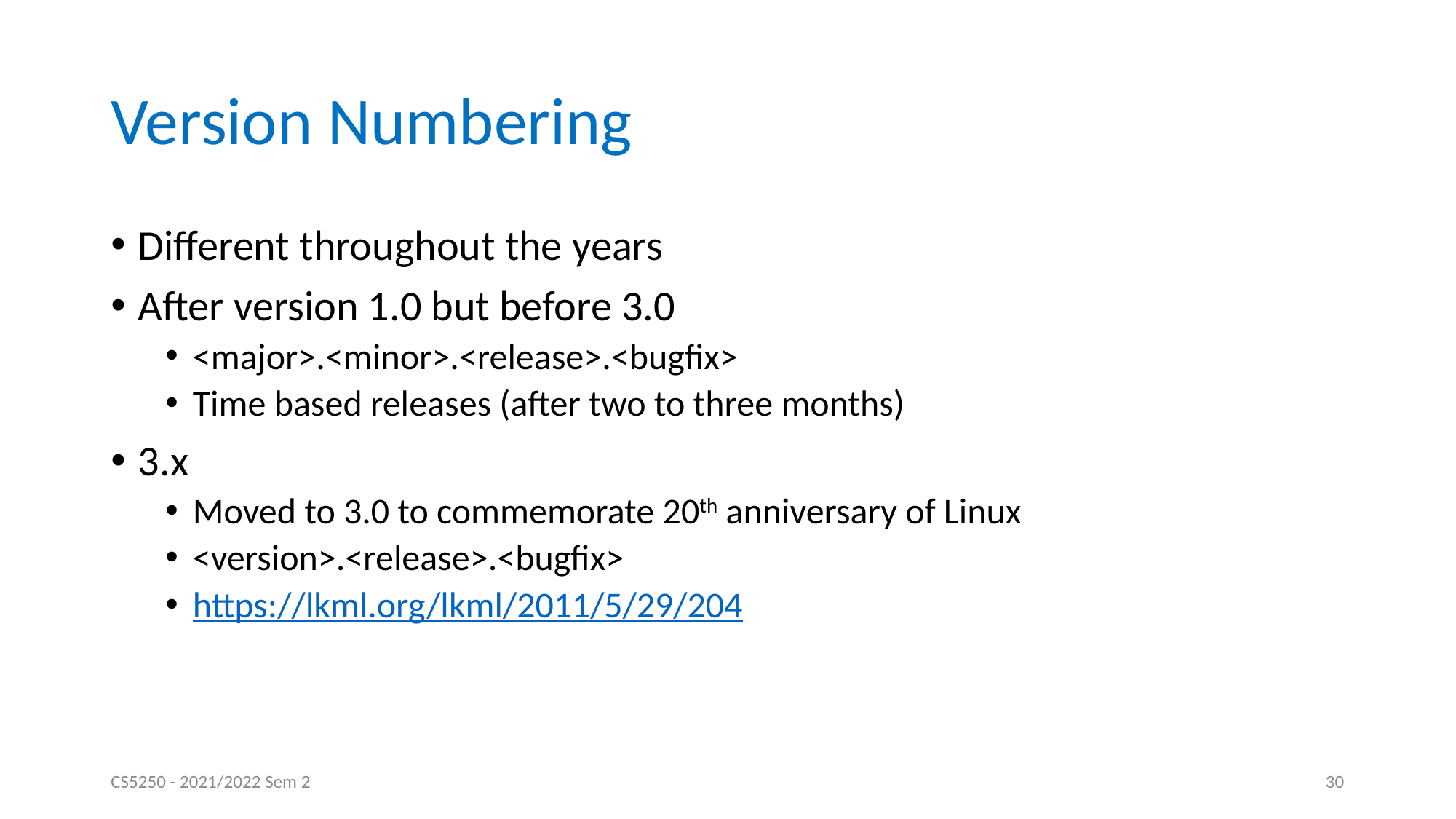

# Version Numbering
Different throughout the years
After version 1.0 but before 3.0
<major>.<minor>.<release>.<bugfix>
Time based releases (after two to three months)
3.x
Moved to 3.0 to commemorate 20th anniversary of Linux
<version>.<release>.<bugfix>
https://lkml.org/lkml/2011/5/29/204

CS5250 - 2021/2022 Sem 2
30